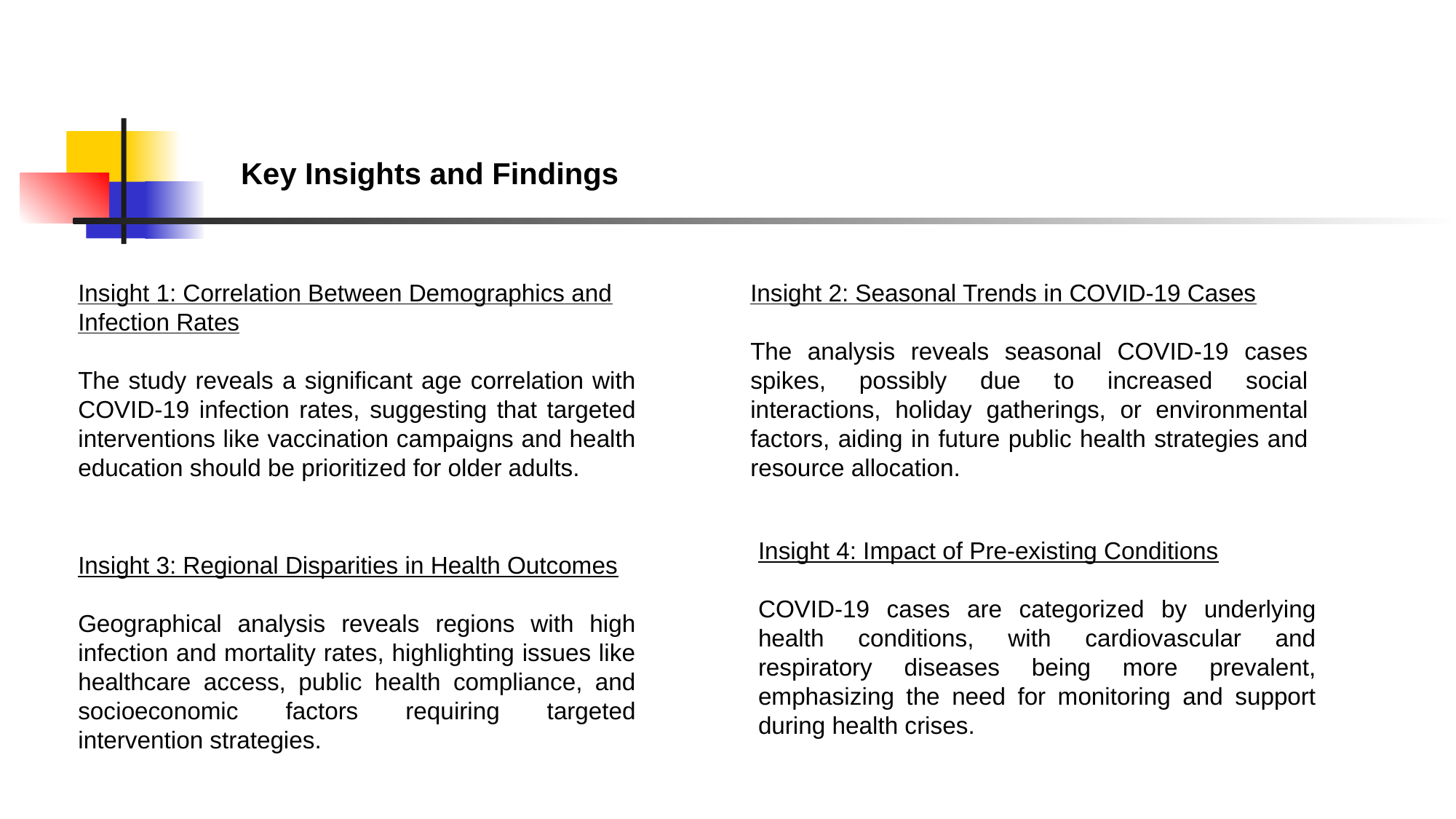

Key Insights and Findings
Insight 1: Correlation Between Demographics and Infection Rates

The study reveals a significant age correlation with COVID-19 infection rates, suggesting that targeted interventions like vaccination campaigns and health education should be prioritized for older adults.
Insight 2: Seasonal Trends in COVID-19 Cases

The analysis reveals seasonal COVID-19 cases spikes, possibly due to increased social interactions, holiday gatherings, or environmental factors, aiding in future public health strategies and resource allocation.
Insight 4: Impact of Pre-existing Conditions

COVID-19 cases are categorized by underlying health conditions, with cardiovascular and respiratory diseases being more prevalent, emphasizing the need for monitoring and support during health crises.
Insight 3: Regional Disparities in Health Outcomes

Geographical analysis reveals regions with high infection and mortality rates, highlighting issues like healthcare access, public health compliance, and socioeconomic factors requiring targeted intervention strategies.